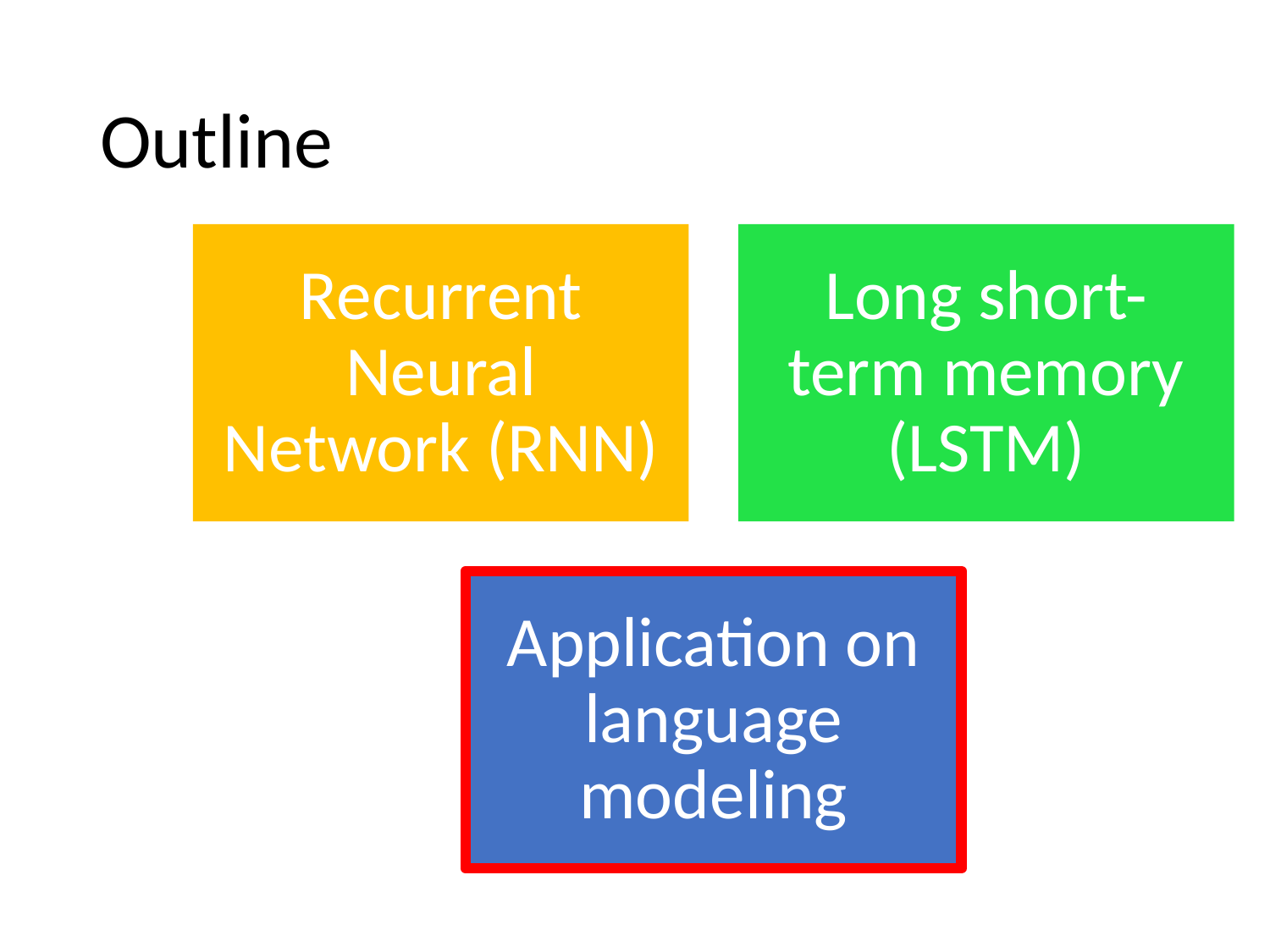

# Outline
Recurrent Neural Network (RNN)
Long short-term memory (LSTM)
Application on language modeling